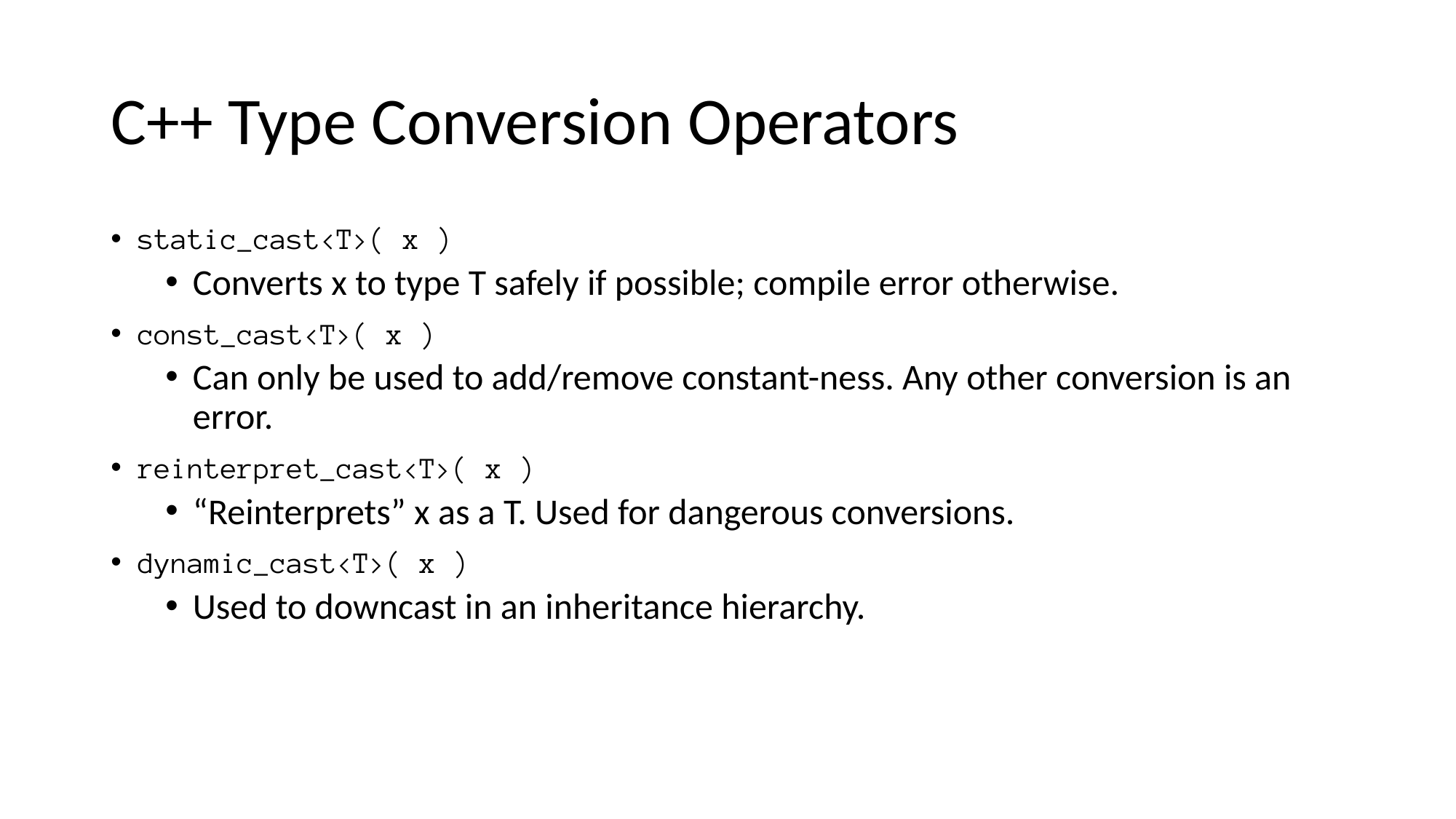

# C++ Type Conversion Operators
static_cast<T>( x )
Converts x to type T safely if possible; compile error otherwise.
const_cast<T>( x )
Can only be used to add/remove constant-ness. Any other conversion is an error.
reinterpret_cast<T>( x )
“Reinterprets” x as a T. Used for dangerous conversions.
dynamic_cast<T>( x )
Used to downcast in an inheritance hierarchy.